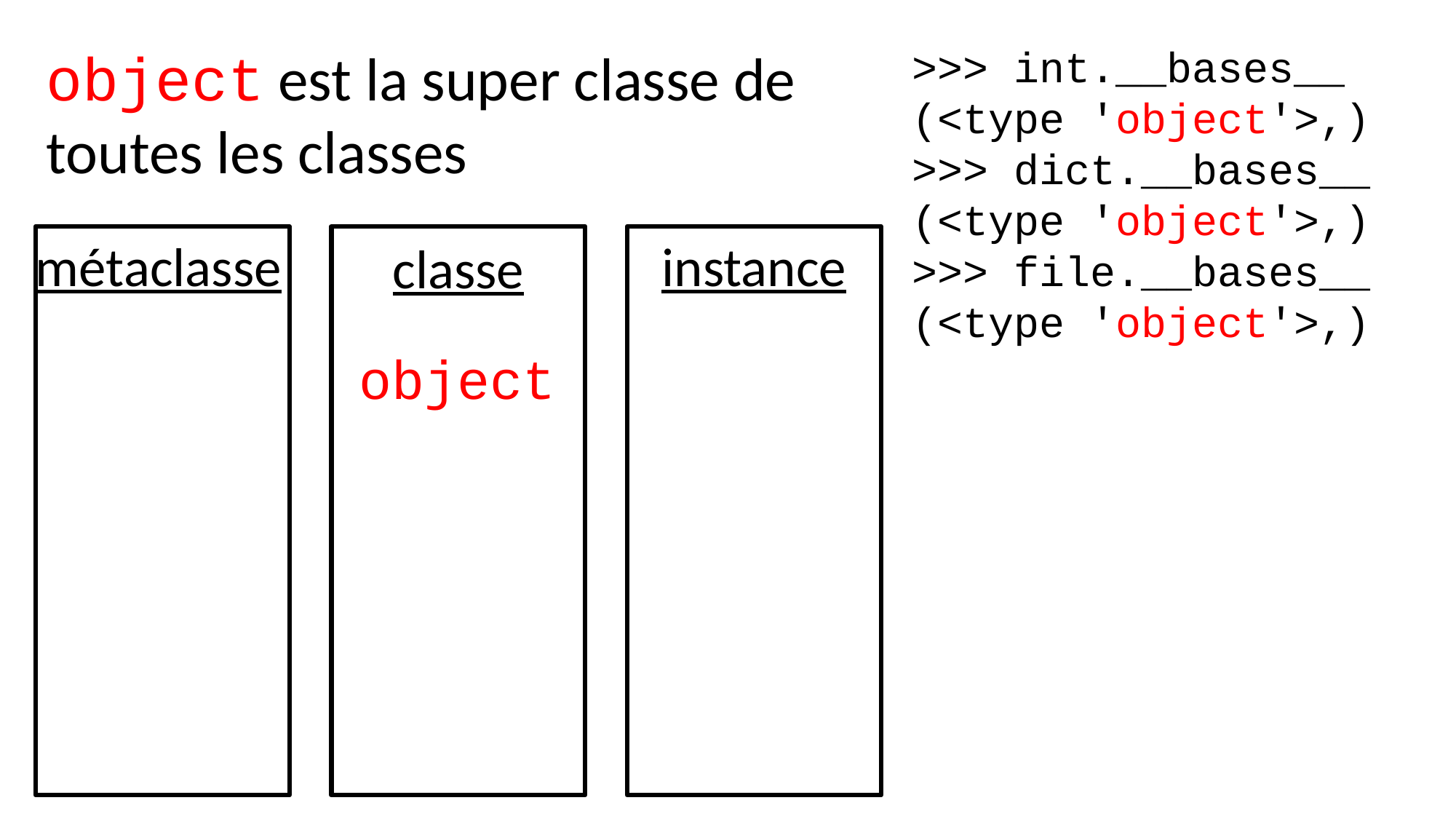

object est la super classe de toutes les classes
>>> int.__bases__
(<type 'object'>,)
>>> dict.__bases__
(<type 'object'>,)
>>> file.__bases__
(<type 'object'>,)
instance
métaclasse

classe
object